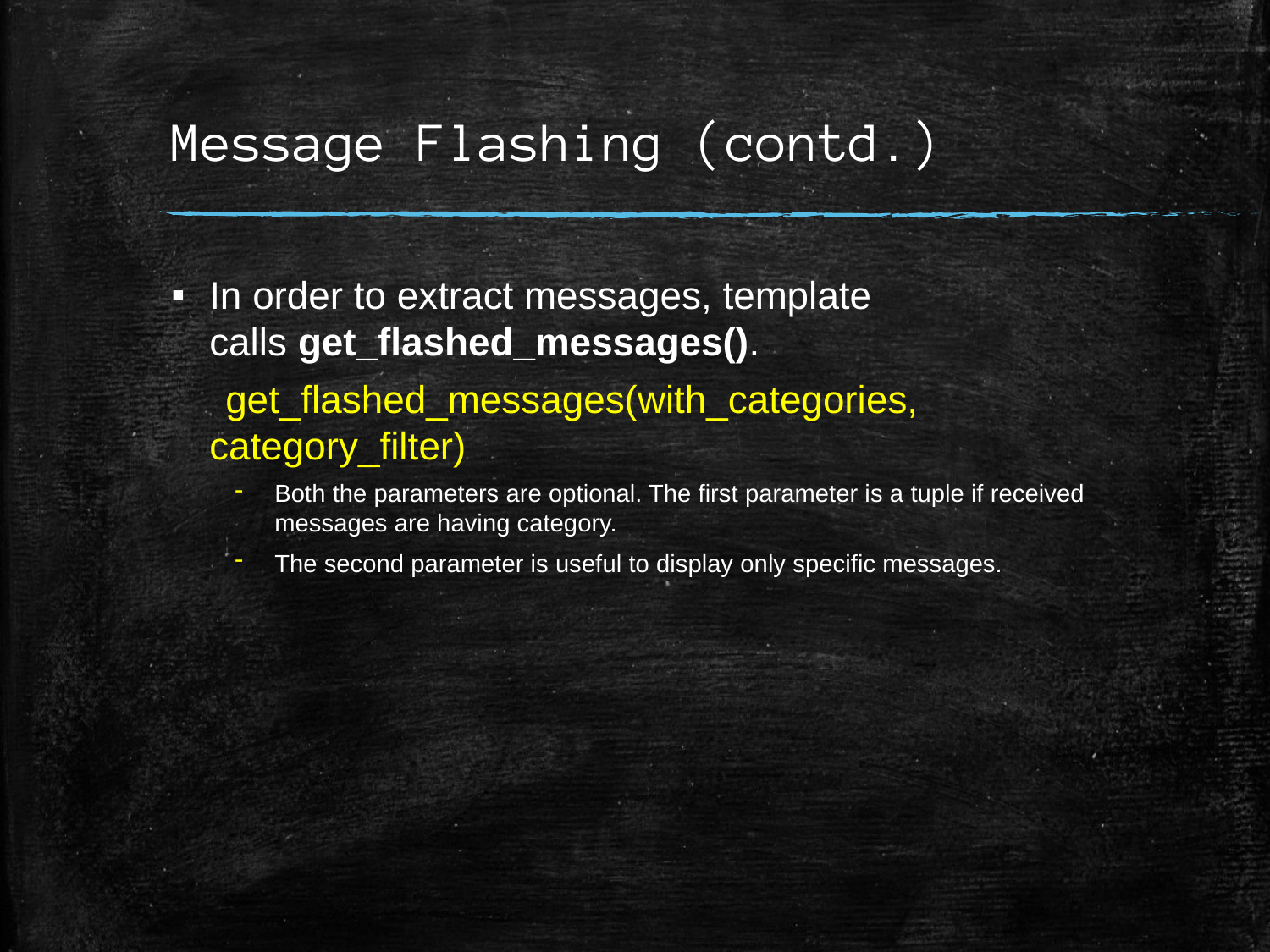

# Message Flashing (contd.)
In order to extract messages, template calls get_flashed_messages().
     get_flashed_messages(with_categories, category_filter)
Both the parameters are optional. The first parameter is a tuple if received messages are having category.
The second parameter is useful to display only specific messages.